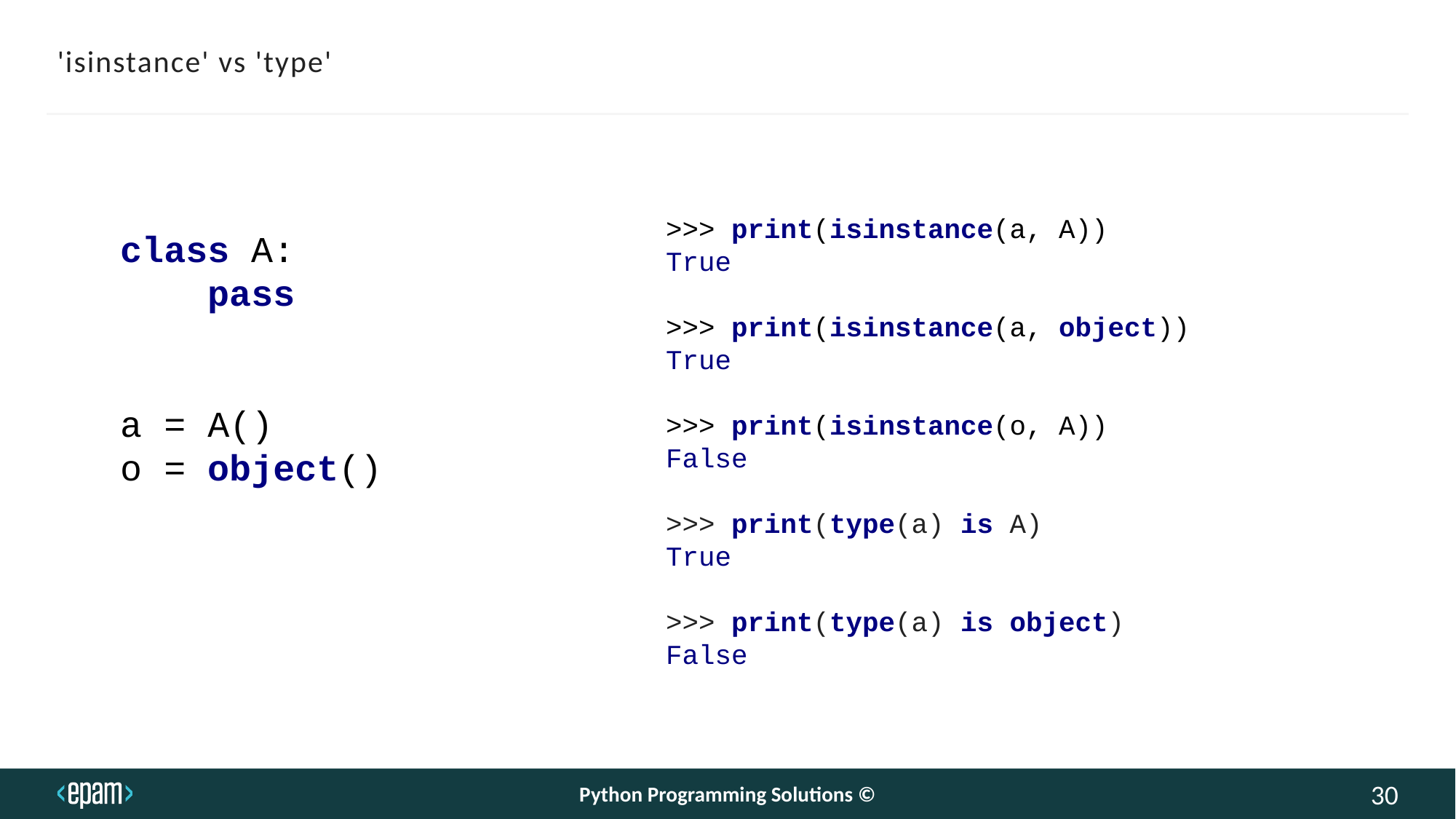

# 'isinstance' vs 'type'
>>> print(isinstance(a, A))
True
>>> print(isinstance(a, object))
True

>>> print(isinstance(o, A))
False

>>> print(type(a) is A)
True

>>> print(type(a) is object)
False
class A:
    pass
a = A()
o = object()
Python Programming Solutions ©
30